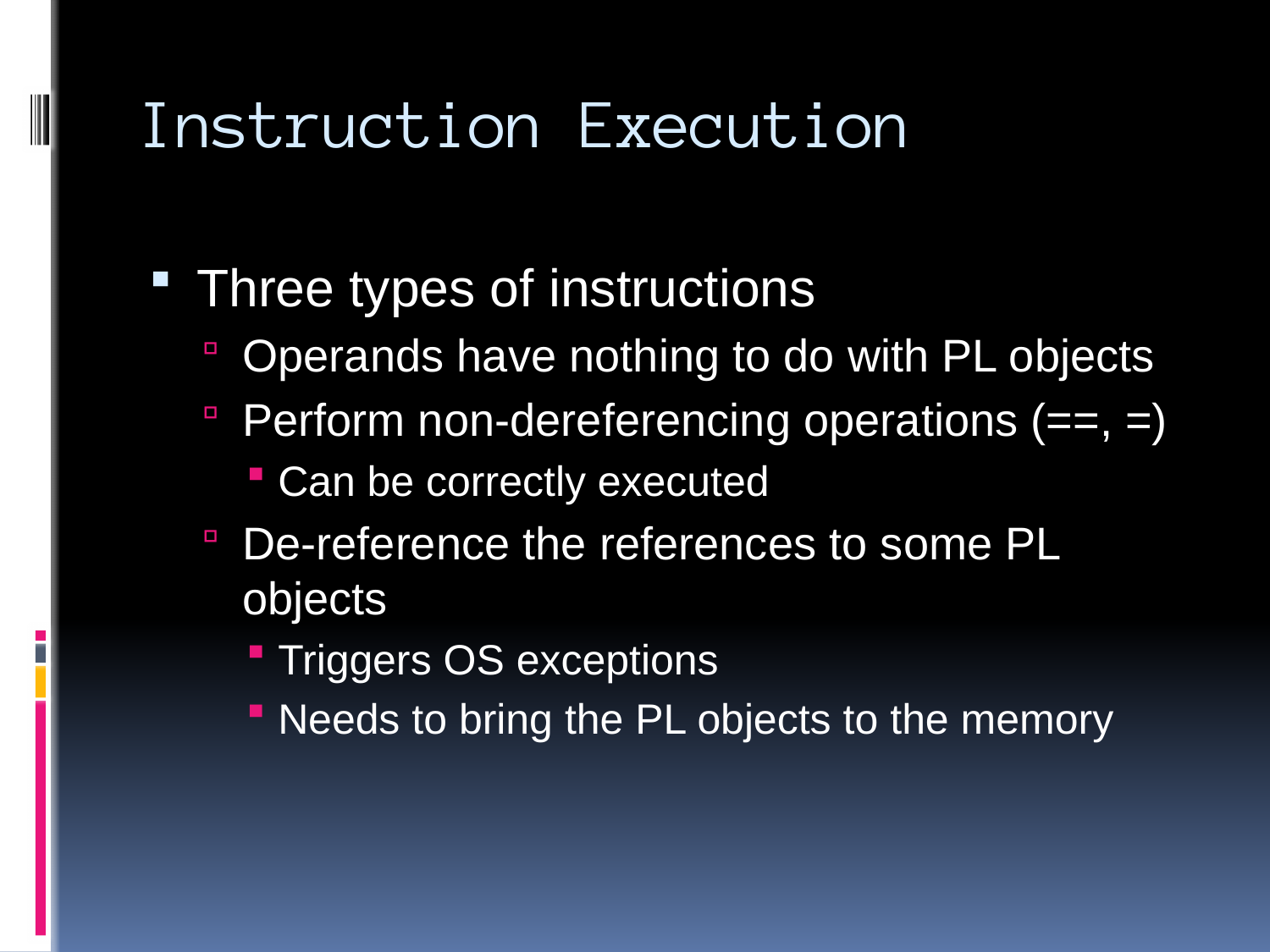

# Instruction Execution
Three types of instructions
Operands have nothing to do with PL objects
Perform non-dereferencing operations (==, =)
Can be correctly executed
De-reference the references to some PL objects
Triggers OS exceptions
Needs to bring the PL objects to the memory